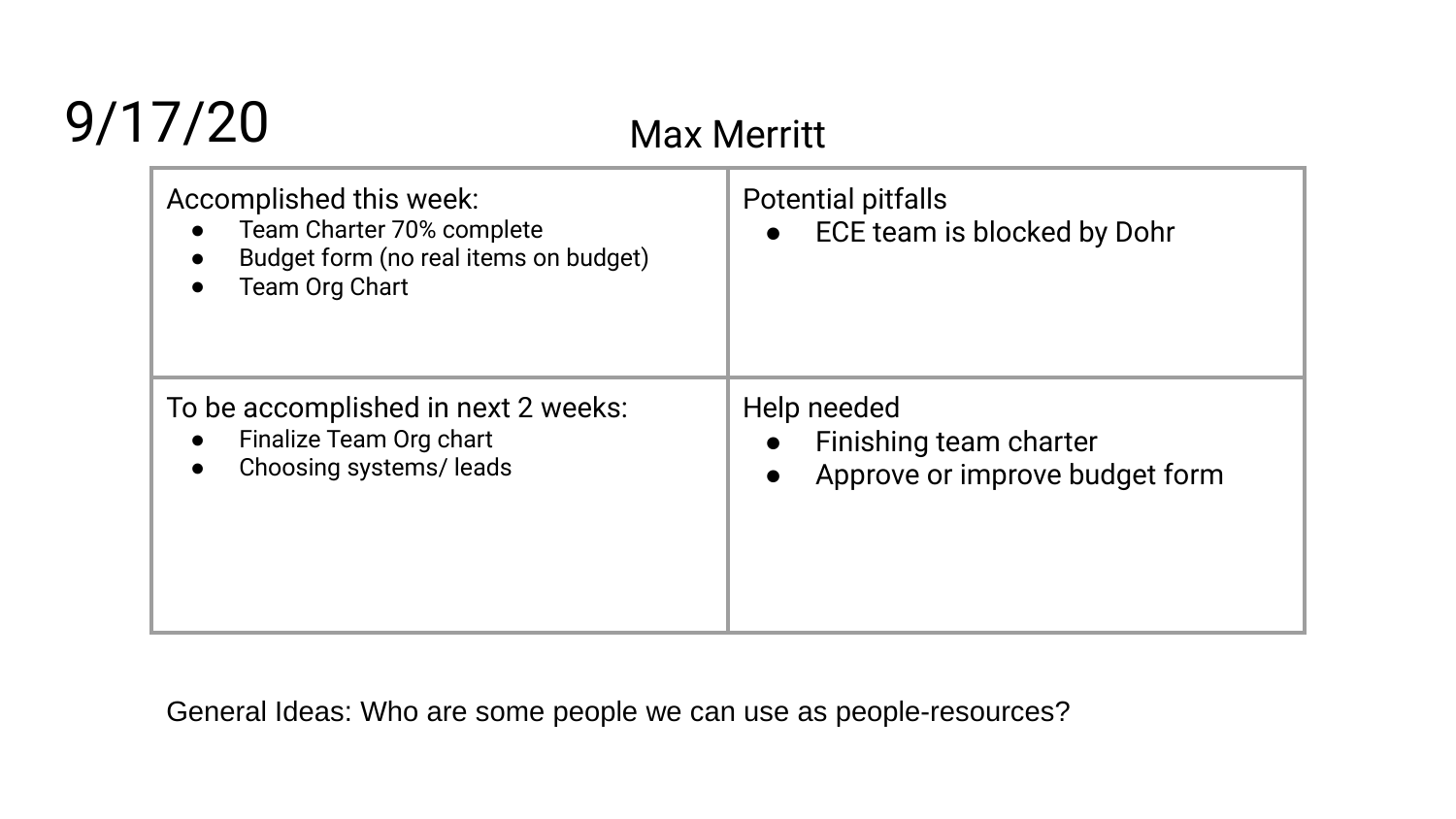

# 9/17/20
Max Merritt
| Accomplished this week: Team Charter 70% complete Budget form (no real items on budget) Team Org Chart | Potential pitfalls ECE team is blocked by Dohr |
| --- | --- |
| To be accomplished in next 2 weeks: Finalize Team Org chart Choosing systems/ leads | Help needed Finishing team charter Approve or improve budget form |
General Ideas: Who are some people we can use as people-resources?